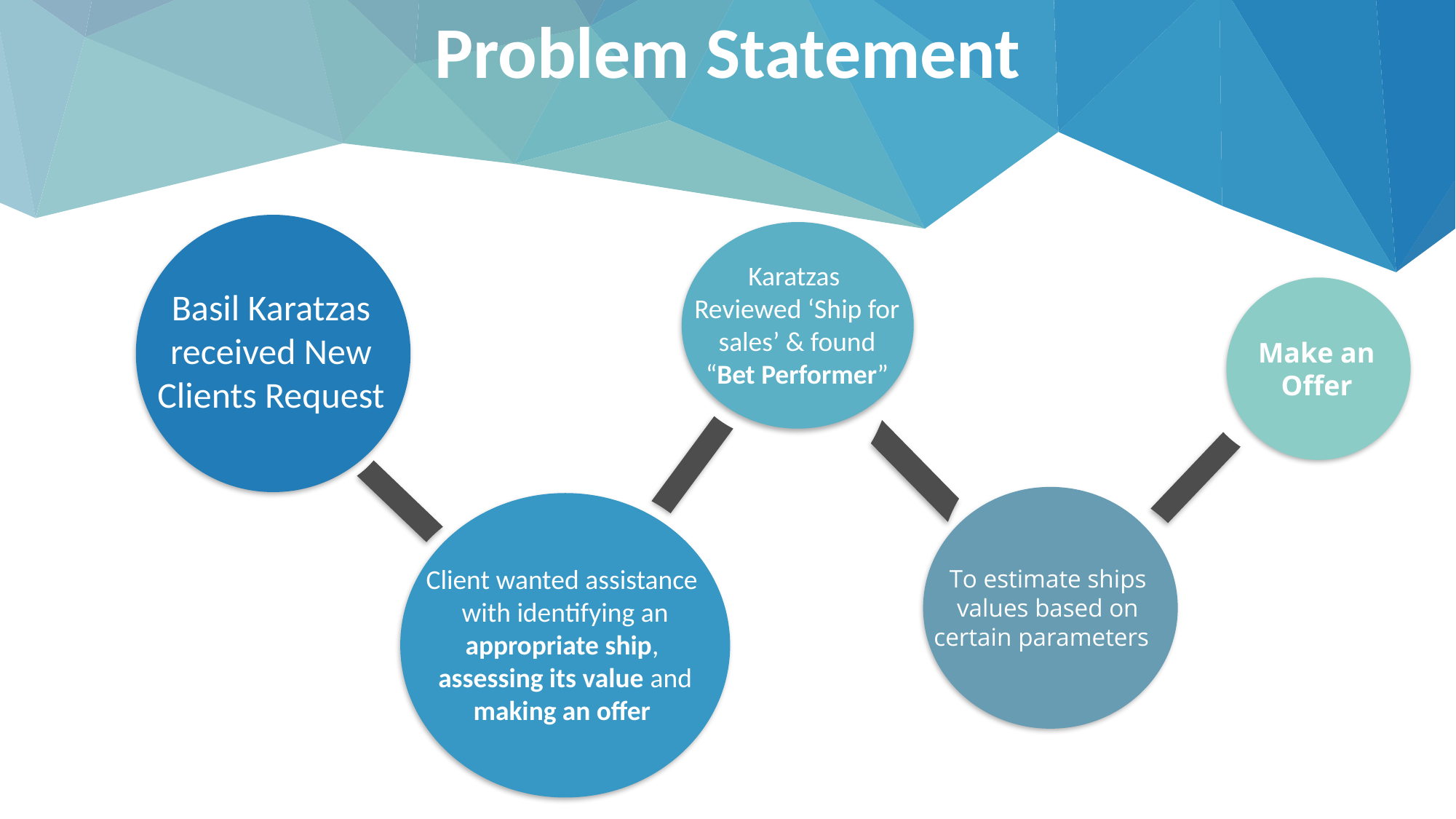

Problem Statement

Basil Karatzas received New Clients Request
Karatzas
Reviewed ‘Ship for sales’ & found
 “Bet Performer”
Make an Offer

To estimate ships values based on certain parameters
Client wanted assistance
with identifying an appropriate ship,
assessing its value and making an offer